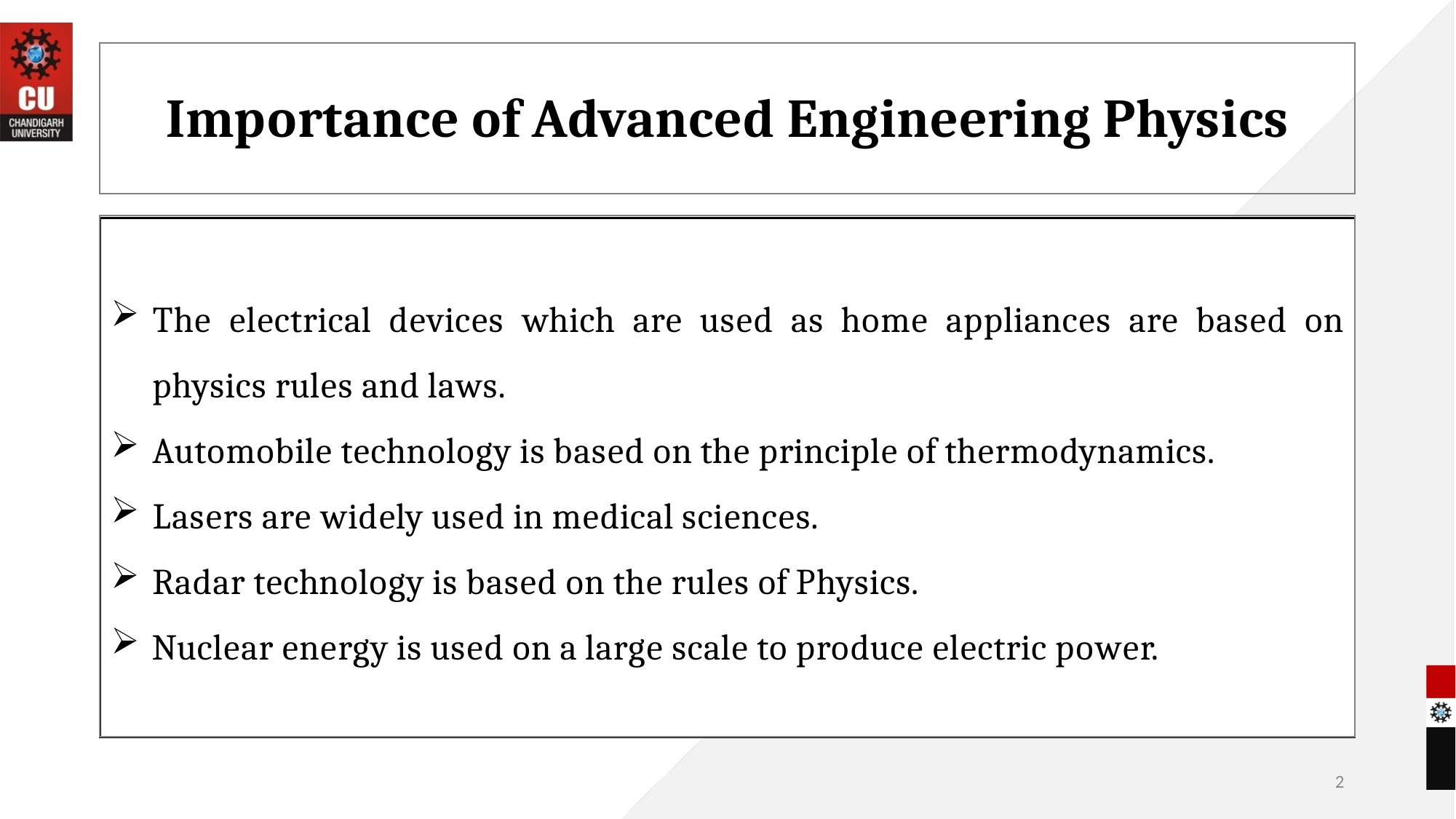

# Importance of Advanced Engineering Physics

The electrical devices which are used as home appliances are based on physics rules and laws.
Automobile technology is based on the principle of thermodynamics.
Lasers are widely used in medical sciences.
Radar technology is based on the rules of Physics.
Nuclear energy is used on a large scale to produce electric power.

2